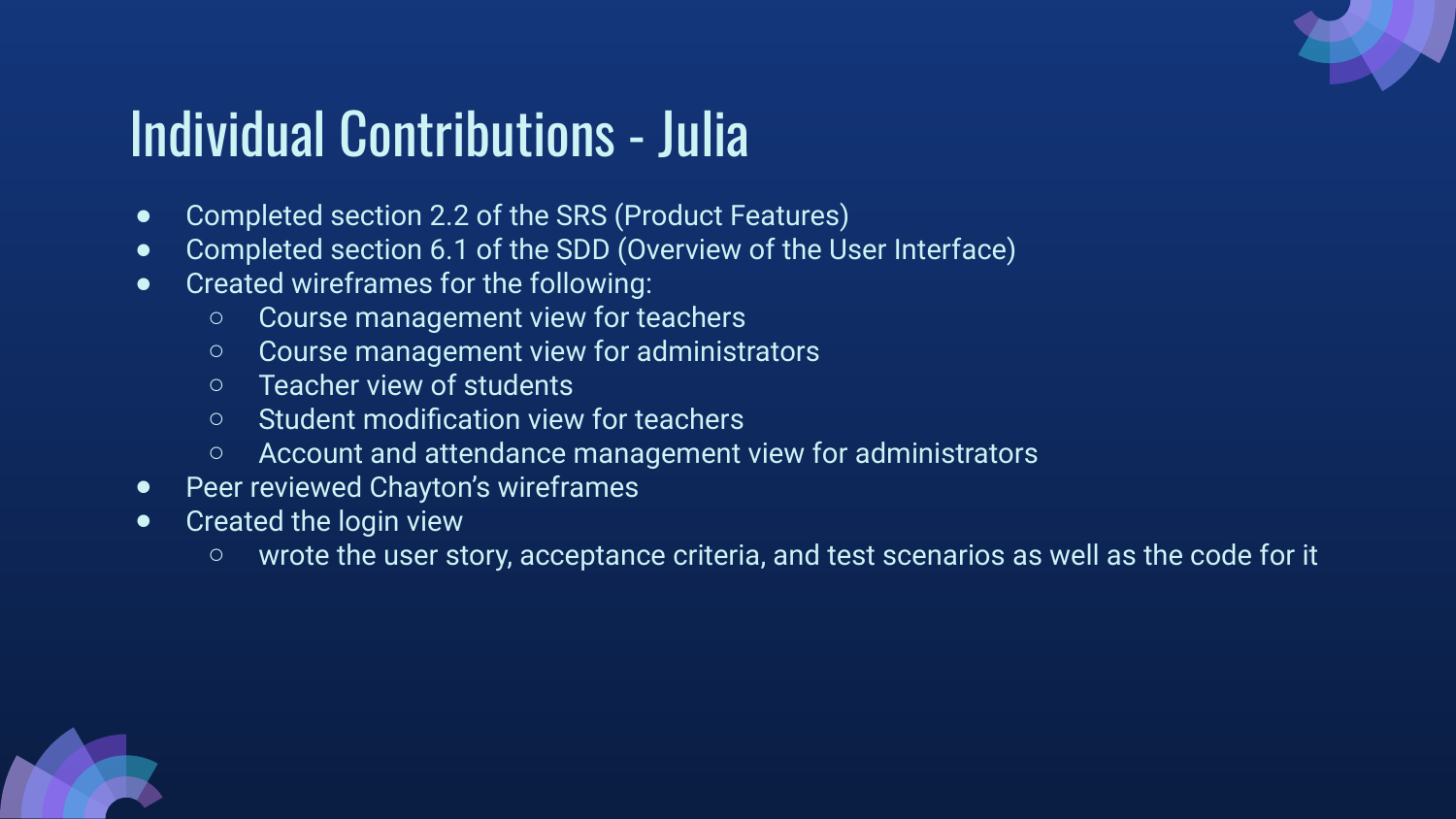

# Individual Contributions - Julia
Completed section 2.2 of the SRS (Product Features)
Completed section 6.1 of the SDD (Overview of the User Interface)
Created wireframes for the following:
Course management view for teachers
Course management view for administrators
Teacher view of students
Student modification view for teachers
Account and attendance management view for administrators
Peer reviewed Chayton’s wireframes
Created the login view
wrote the user story, acceptance criteria, and test scenarios as well as the code for it